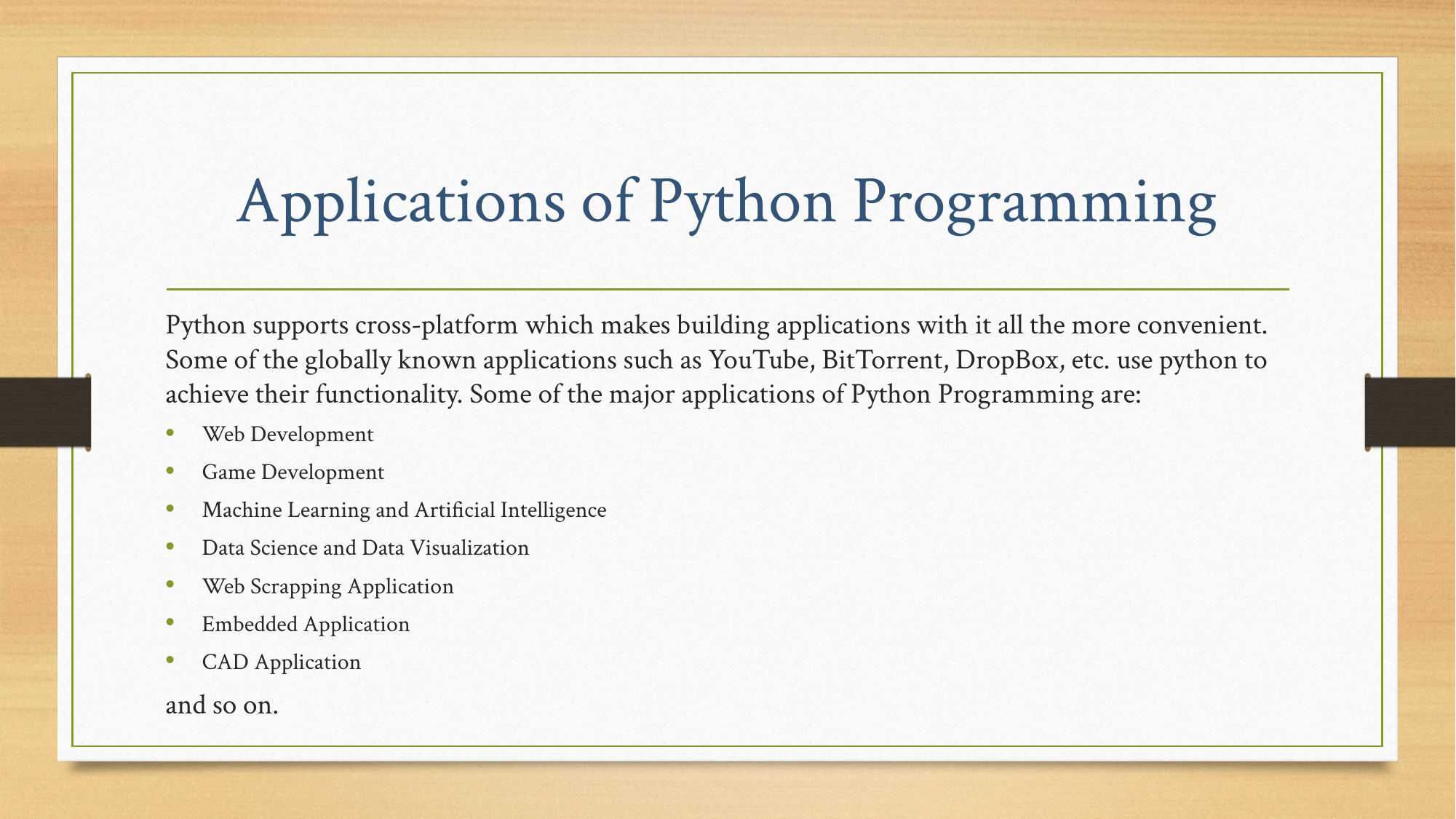

# Applications of Python Programming
Python supports cross-platform which makes building applications with it all the more convenient. Some of the globally known applications such as YouTube, BitTorrent, DropBox, etc. use python to achieve their functionality. Some of the major applications of Python Programming are:
Web Development
Game Development
Machine Learning and Artificial Intelligence
Data Science and Data Visualization
Web Scrapping Application
Embedded Application
CAD Application
and so on.